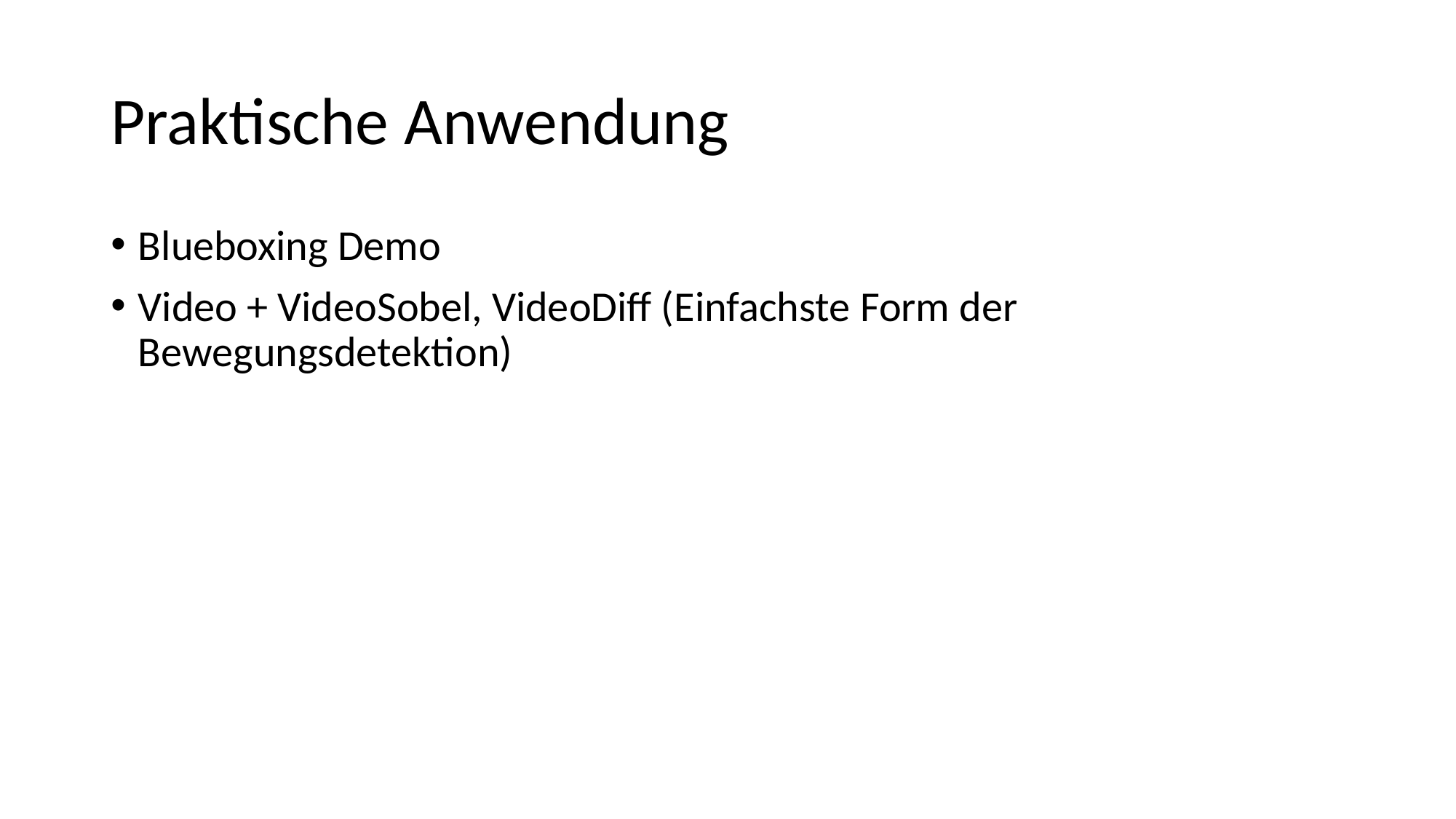

# Praktische Anwendung
Blueboxing Demo
Video + VideoSobel, VideoDiff (Einfachste Form der Bewegungsdetektion)